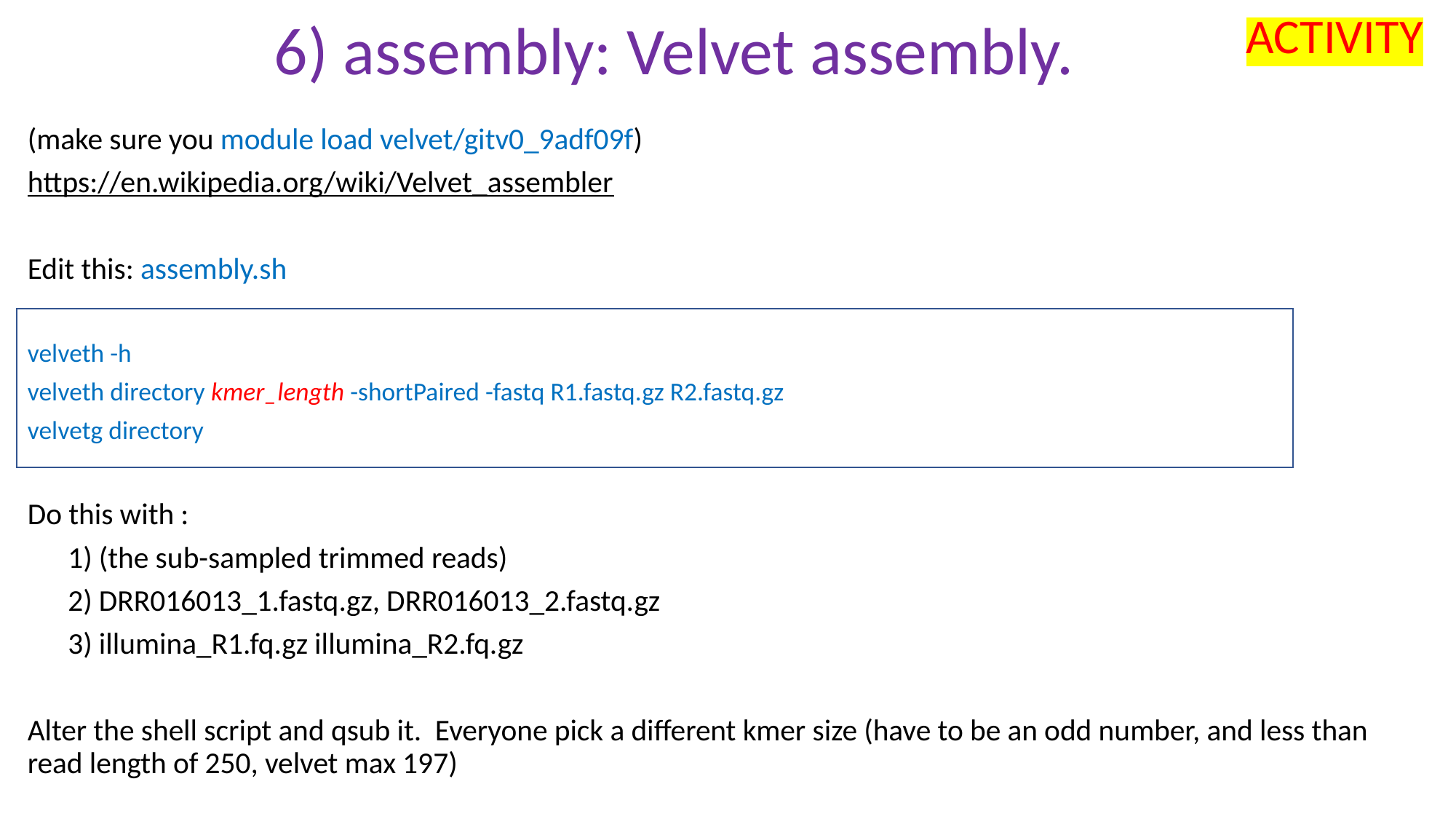

ACTIVITY
# 6) assembly: Velvet assembly.
(make sure you module load velvet/gitv0_9adf09f)
https://en.wikipedia.org/wiki/Velvet_assembler

Edit this: assembly.sh

velveth -h
velveth directory kmer_length -shortPaired -fastq R1.fastq.gz R2.fastq.gz
velvetg directory

Do this with :
      1) (the sub-sampled trimmed reads)
      2) DRR016013_1.fastq.gz, DRR016013_2.fastq.gz
      3) illumina_R1.fq.gz illumina_R2.fq.gz

Alter the shell script and qsub it.  Everyone pick a different kmer size (have to be an odd number, and less than read length of 250, velvet max 197)